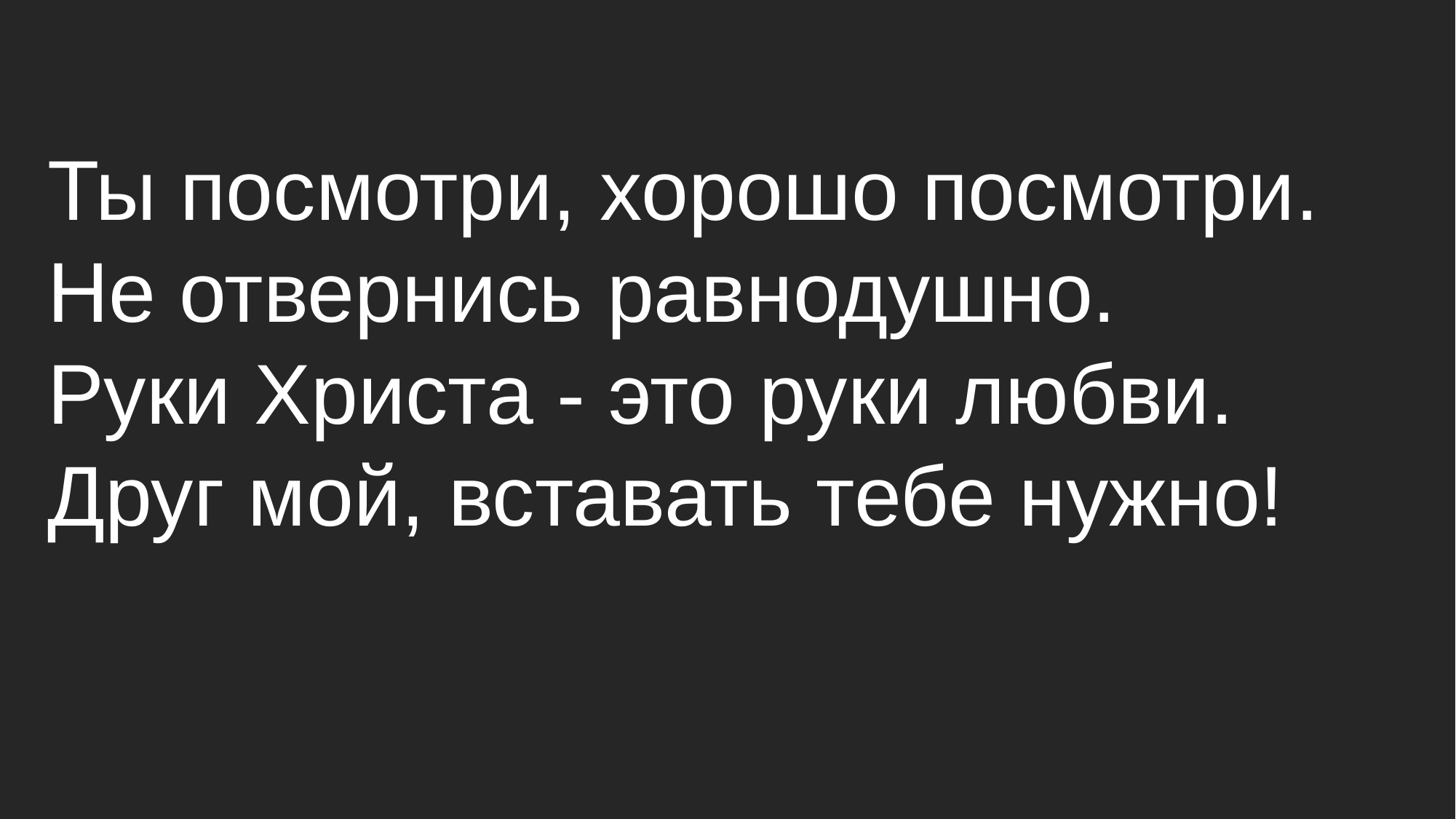

Ты посмотри, хорошо посмотри.
Не отвернись равнодушно.
Руки Христа - это руки любви. Друг мой, вставать тебе нужно!